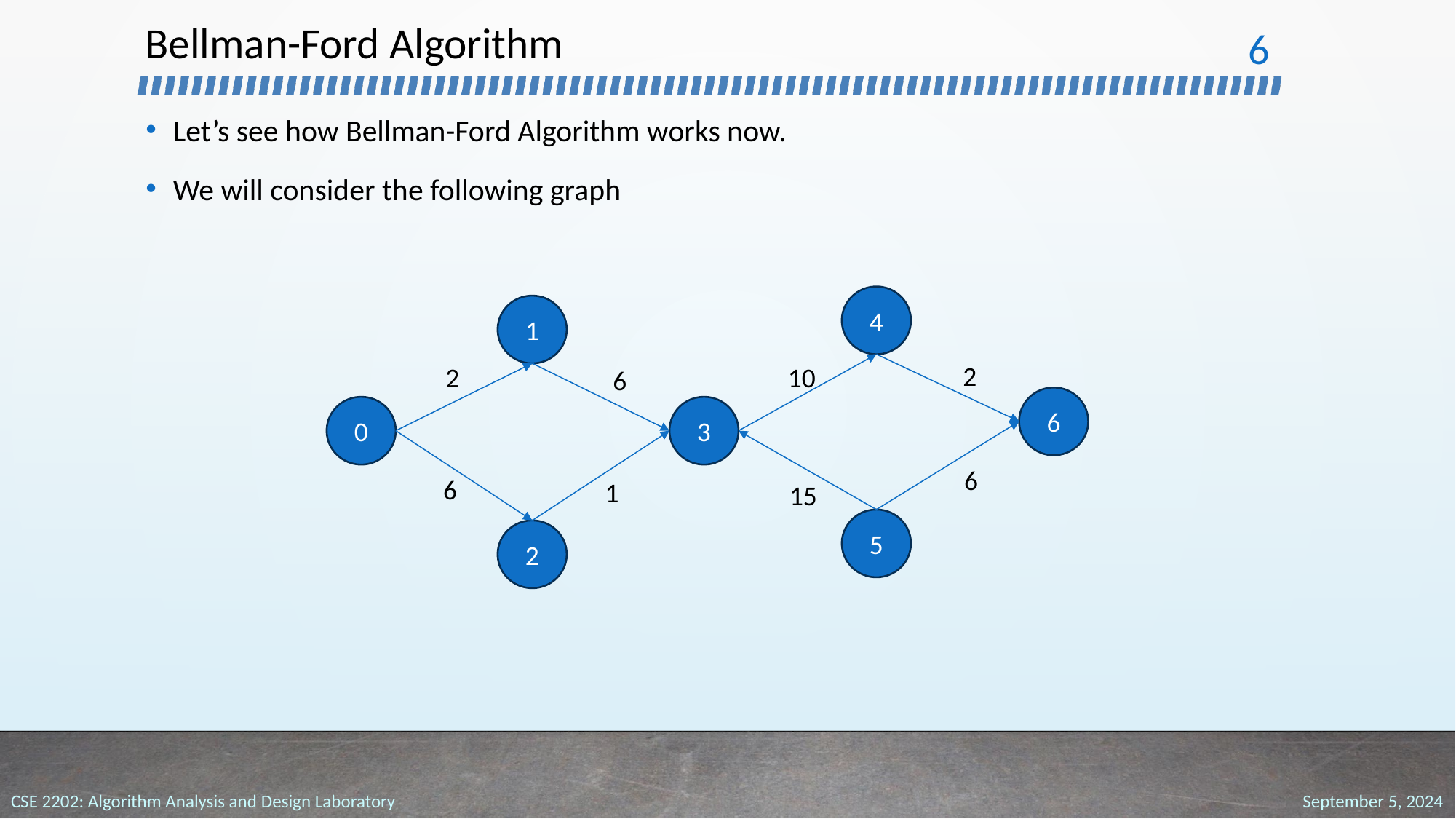

# Bellman-Ford Algorithm
6
Let’s see how Bellman-Ford Algorithm works now.
We will consider the following graph
4
1
2
2
10
6
6
0
3
6
6
1
15
5
2
September 5, 2024
CSE 2202: Algorithm Analysis and Design Laboratory